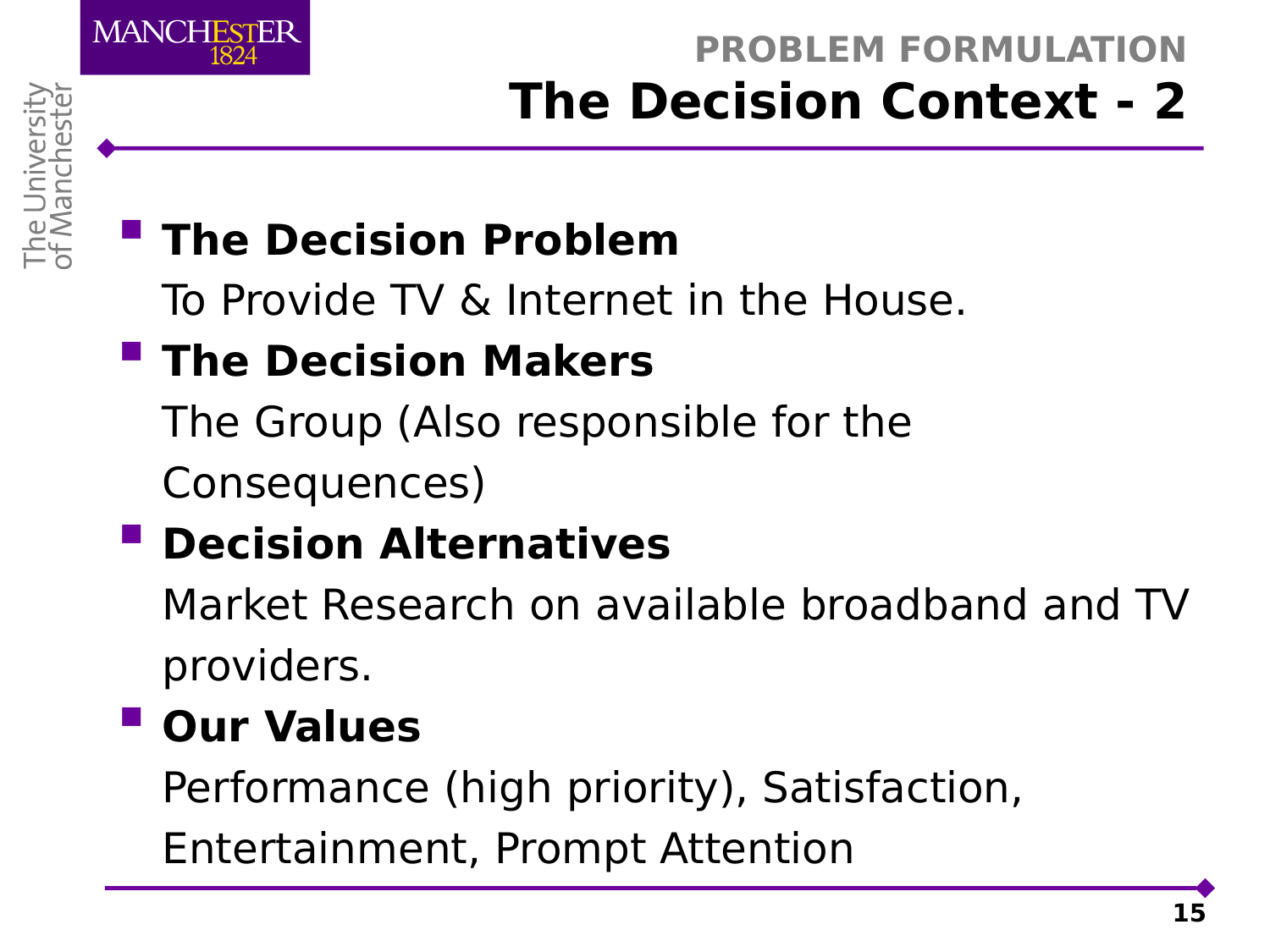

# PROBLEM FORMULATION The Decision Context - 2
The Decision Problem
To Provide TV & Internet in the House.
The Decision Makers
The Group (Also responsible for the Consequences)
Decision Alternatives
Market Research on available broadband and TV providers.
Our Values
Performance (high priority), Satisfaction, Entertainment, Prompt Attention

15